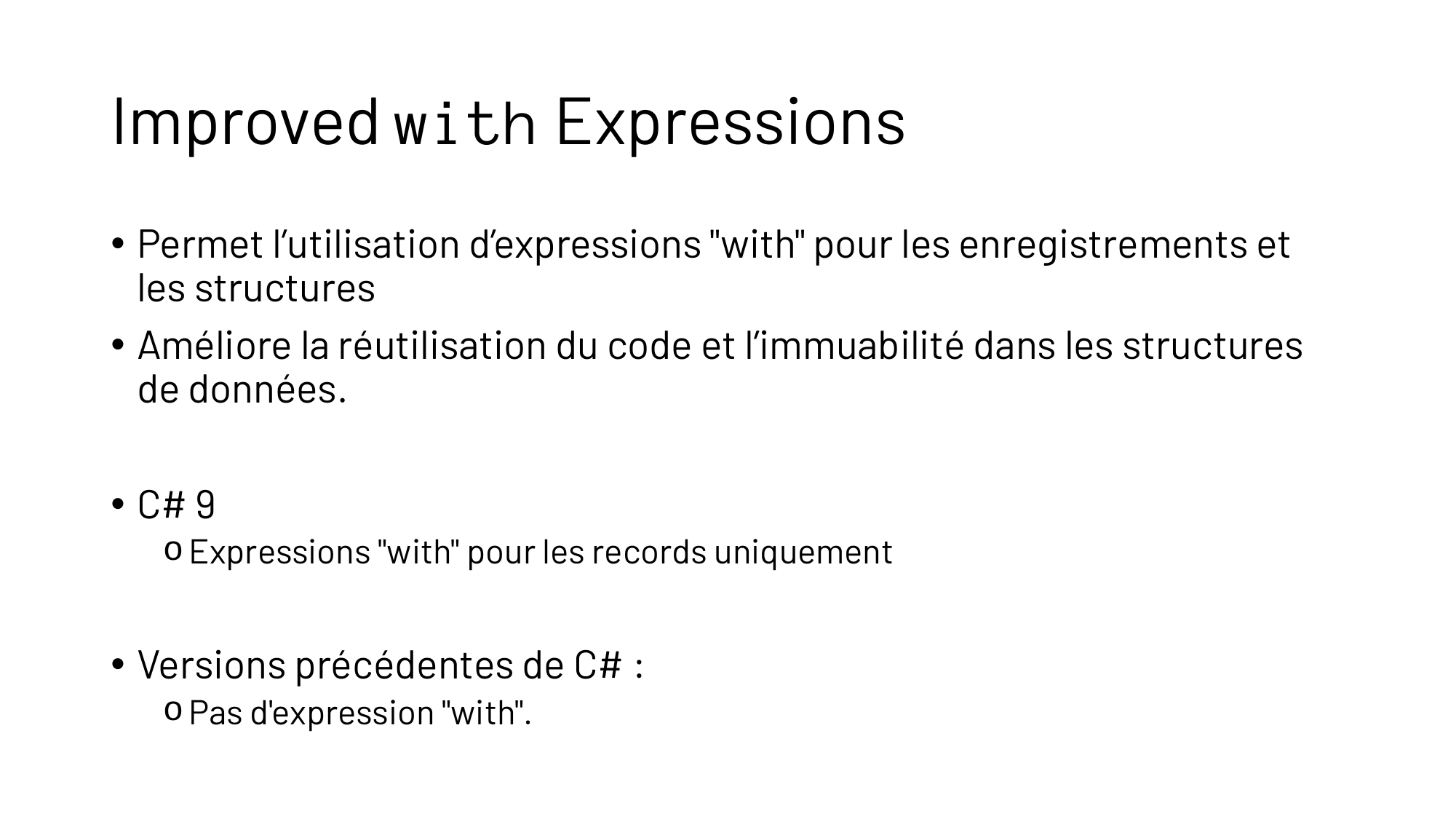

# Improved with Expressions
Permet l’utilisation d’expressions "with" pour les enregistrements et les structures
Améliore la réutilisation du code et l’immuabilité dans les structures de données.

C# 9
Expressions "with" pour les records uniquement

Versions précédentes de C# :
Pas d'expression "with".